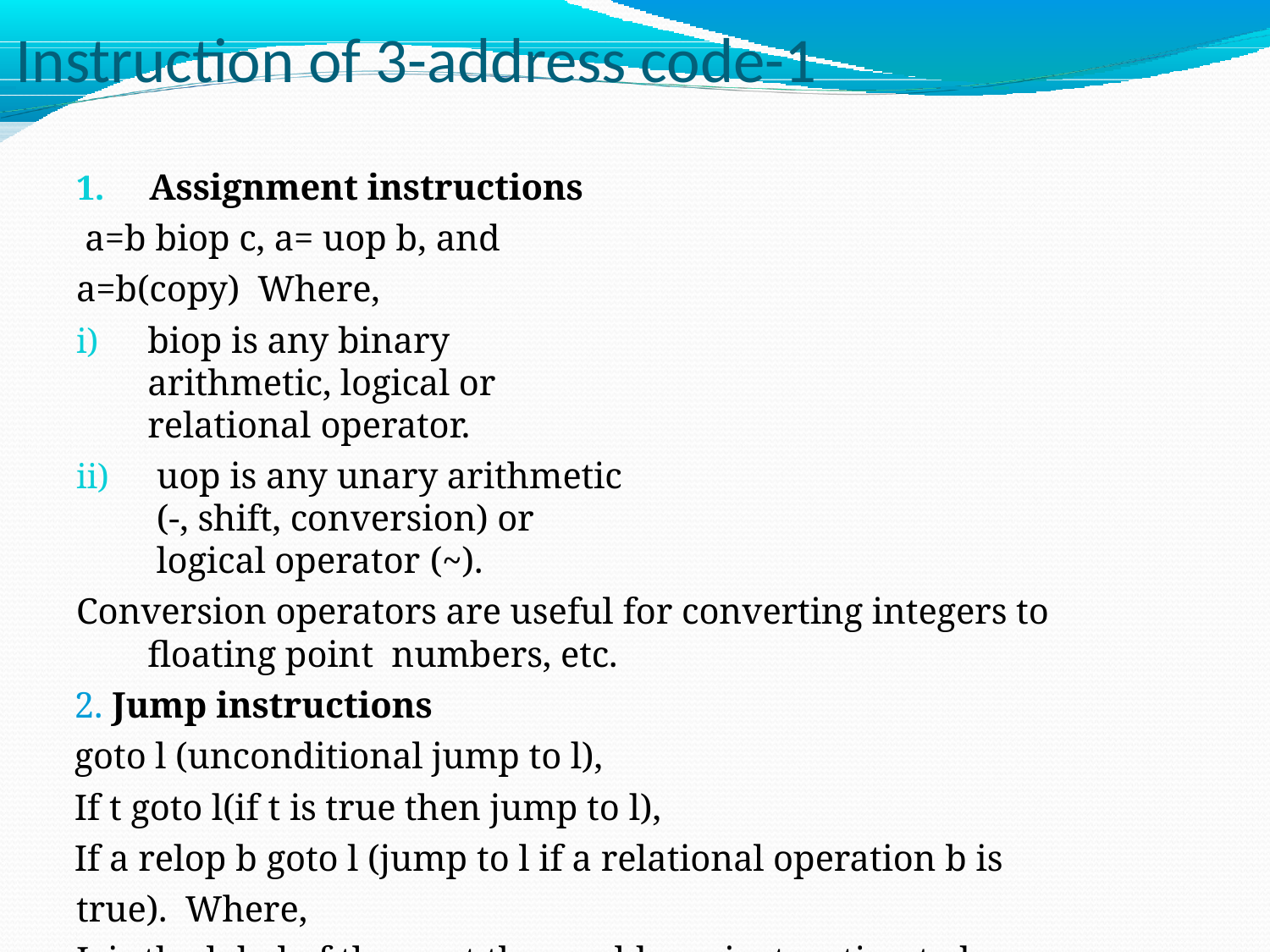

# Instruction of 3-address code-1

1.	Assignment instructions
a=b biop c, a= uop b, and a=b(copy)  Where,
biop is any binary arithmetic, logical or relational operator.
uop is any unary arithmetic (-, shift, conversion) or logical operator (~).
Conversion operators are useful for converting integers to floating point  numbers, etc.
2. Jump instructions
goto l (unconditional jump to l),
If t goto l(if t is true then jump to l),
If a relop b goto l (jump to l if a relational operation b is true).  Where,
L is the label of the next three address instruction to be executed.  t is a Boolean variable either 0 or 1.
a and b are either variable or constants .